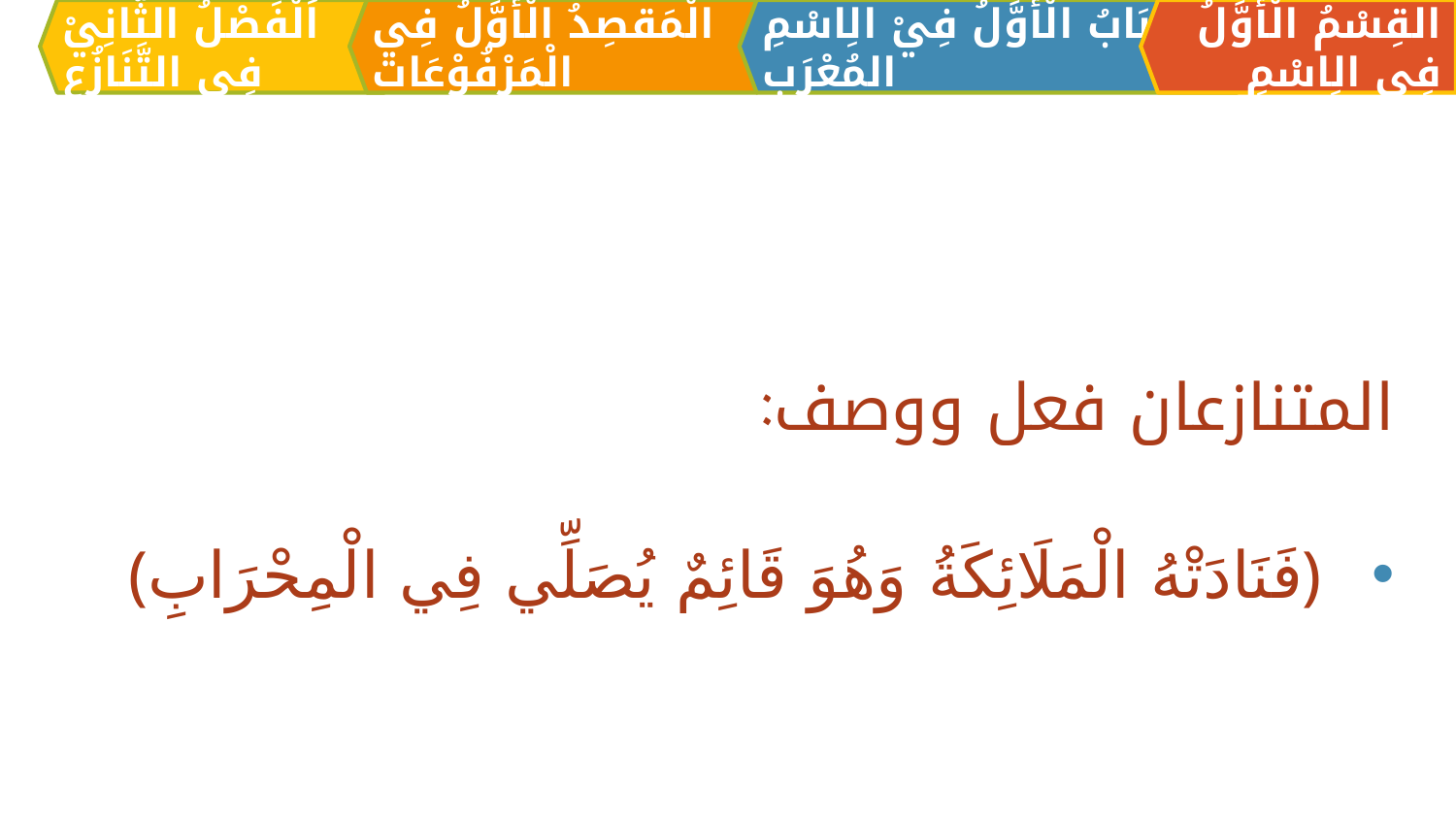

الْمَقصِدُ الْأَوَّلُ فِي الْمَرْفُوْعَات
القِسْمُ الْأَوَّلُ فِي الِاسْمِ
اَلبَابُ الْأَوَّلُ فِيْ الِاسْمِ المُعْرَبِ
اَلْفَصْلُ الثَّانِيْ فِي التَّنَازُعِ
المتنازعان فعل ووصف:
﴿فَنَادَتْهُ الْمَلَائِكَةُ وَهُوَ قَائِمٌ يُصَلِّي فِي الْمِحْرَابِ﴾